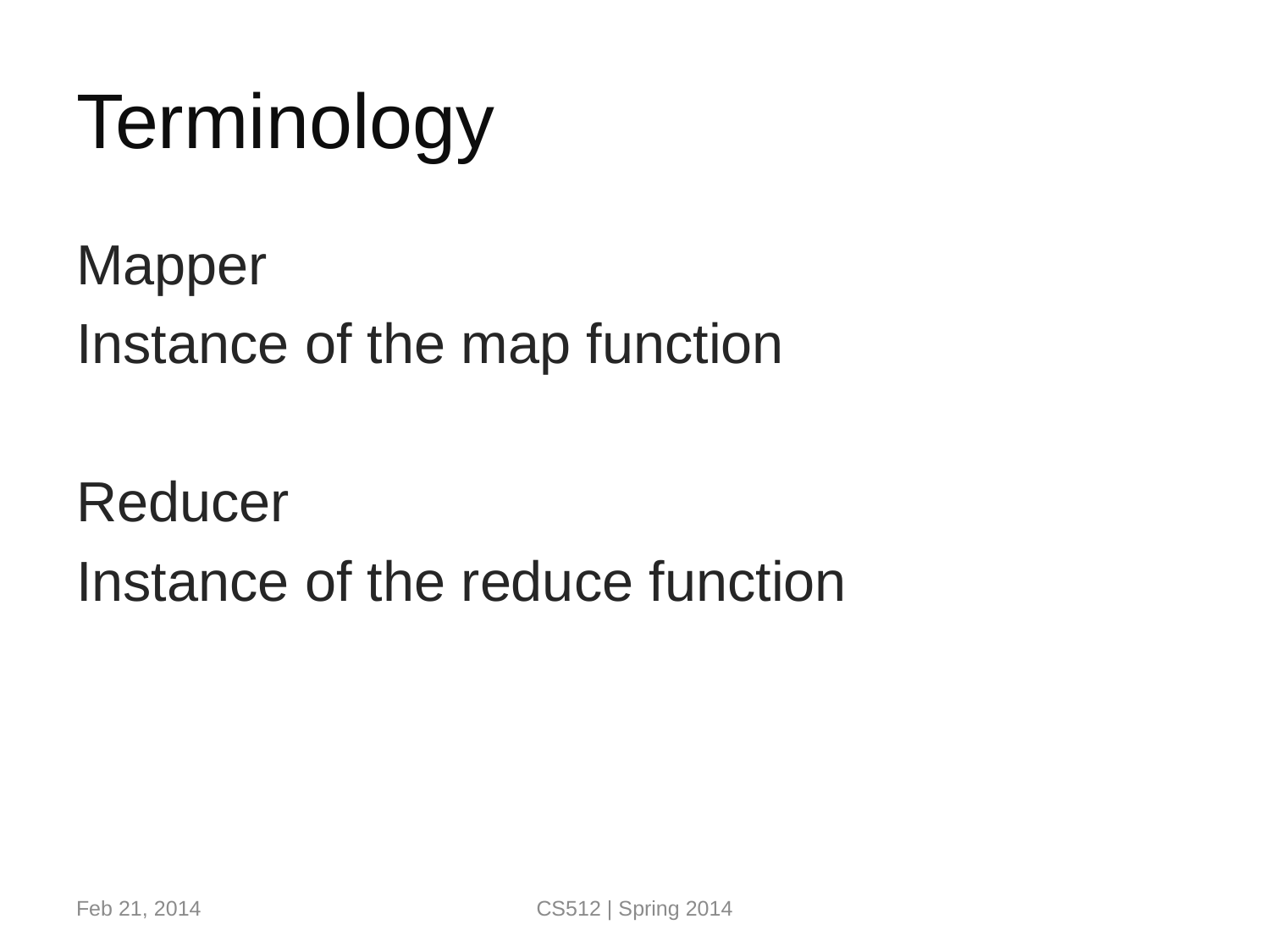

# Terminology
Mapper
Instance of the map function

Reducer
Instance of the reduce function

Feb 21, 2014
CS512 | Spring 2014